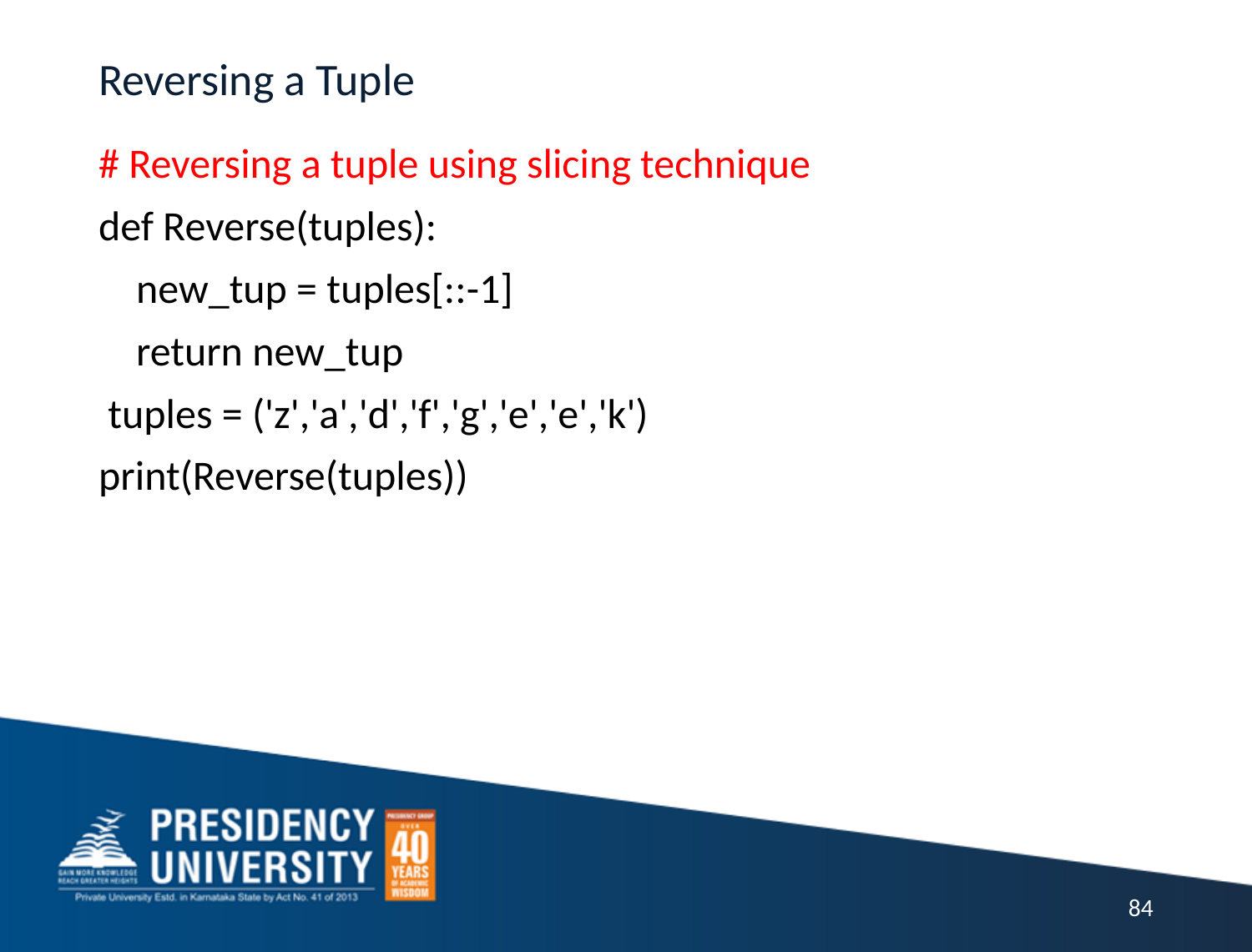

# Reversing a Tuple
# Reversing a tuple using slicing technique
def Reverse(tuples):
    new_tup = tuples[::-1]
    return new_tup
 tuples = ('z','a','d','f','g','e','e','k')
print(Reverse(tuples))
84